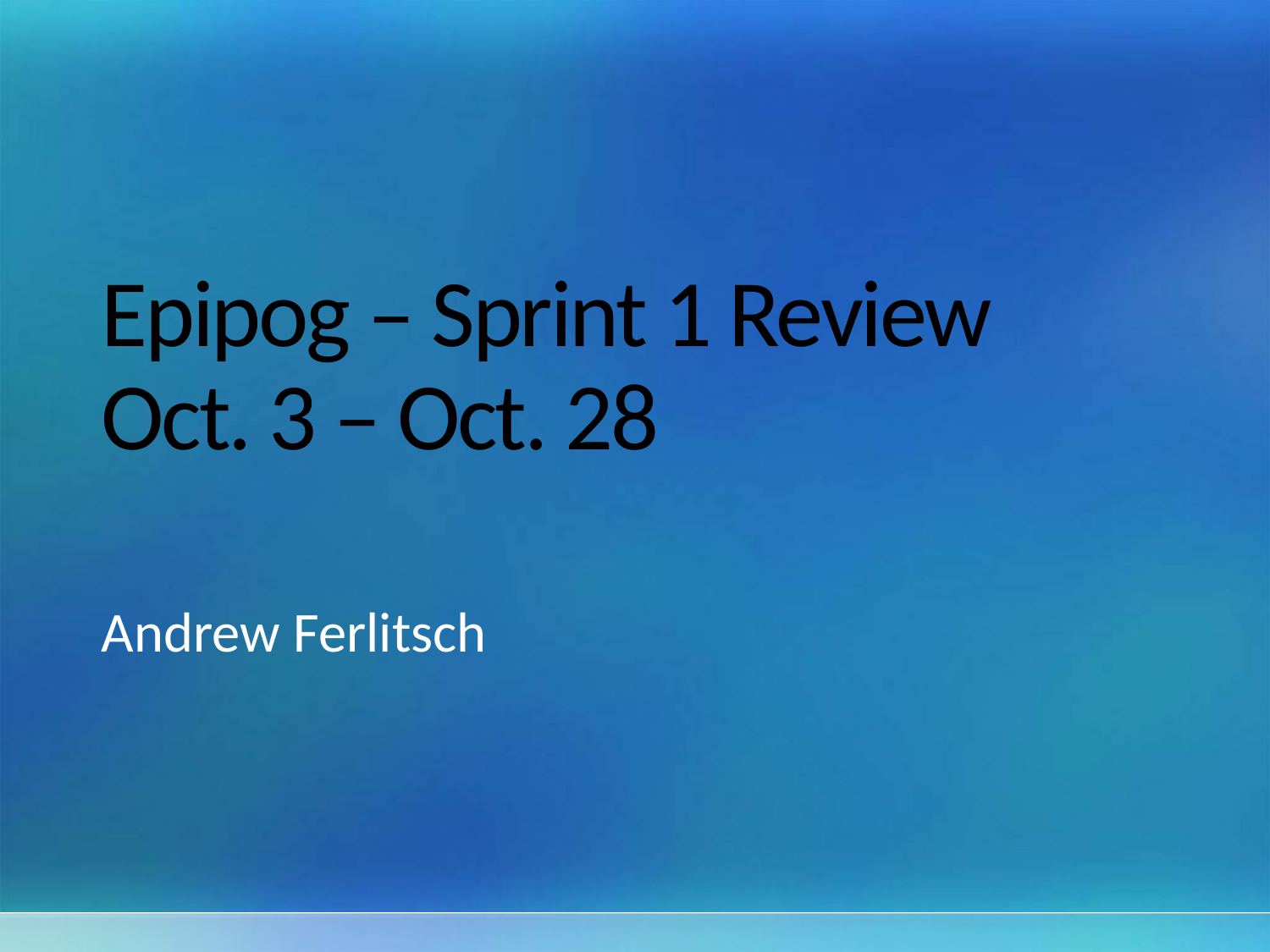

# Epipog – Sprint 1 Review Oct. 3 – Oct. 28
Andrew Ferlitsch